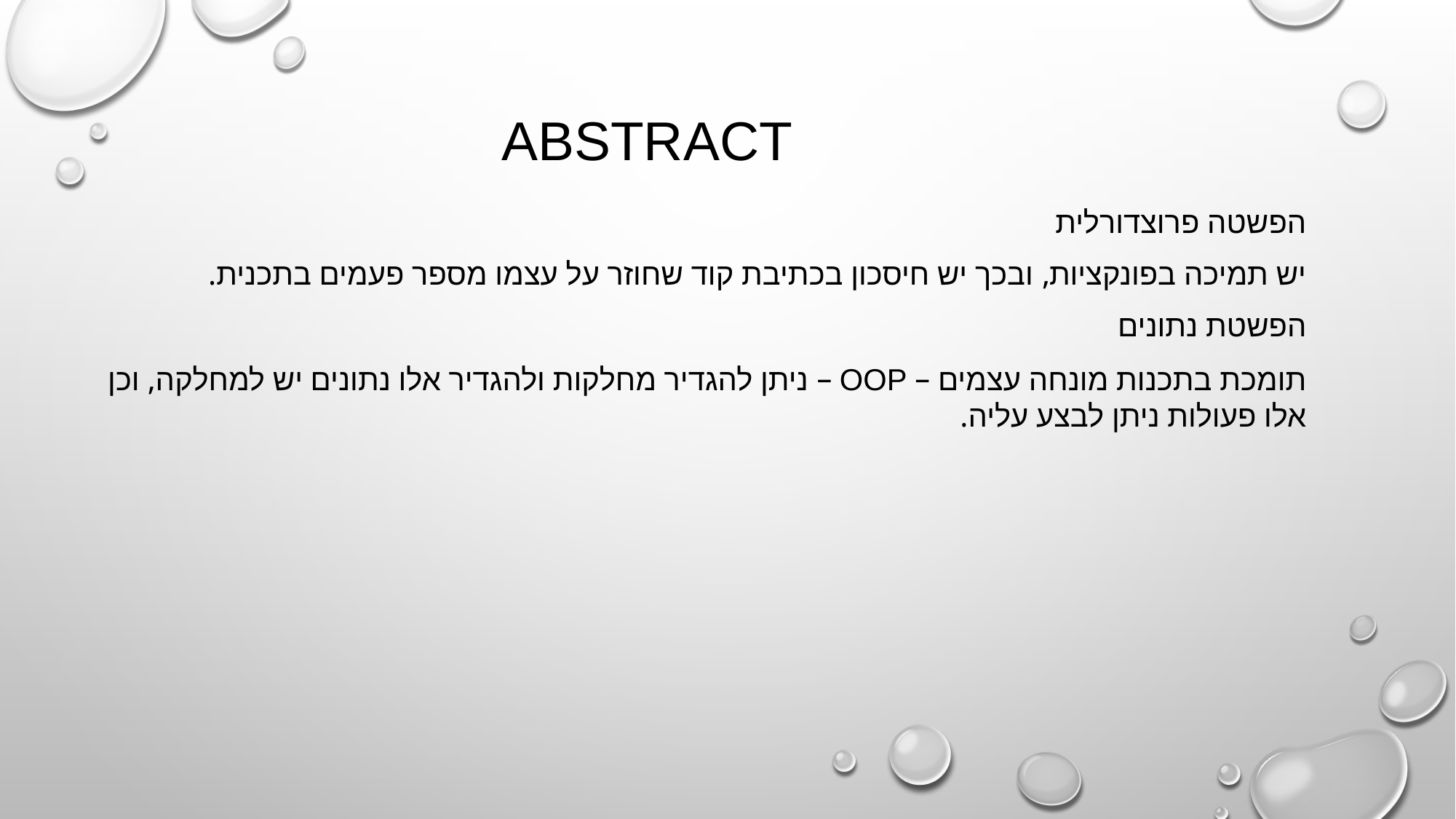

ABSTRACT
הפשטה פרוצדורלית
יש תמיכה בפונקציות, ובכך יש חיסכון בכתיבת קוד שחוזר על עצמו מספר פעמים בתכנית.
הפשטת נתונים
תומכת בתכנות מונחה עצמים – OOP – ניתן להגדיר מחלקות ולהגדיר אלו נתונים יש למחלקה, וכן אלו פעולות ניתן לבצע עליה.